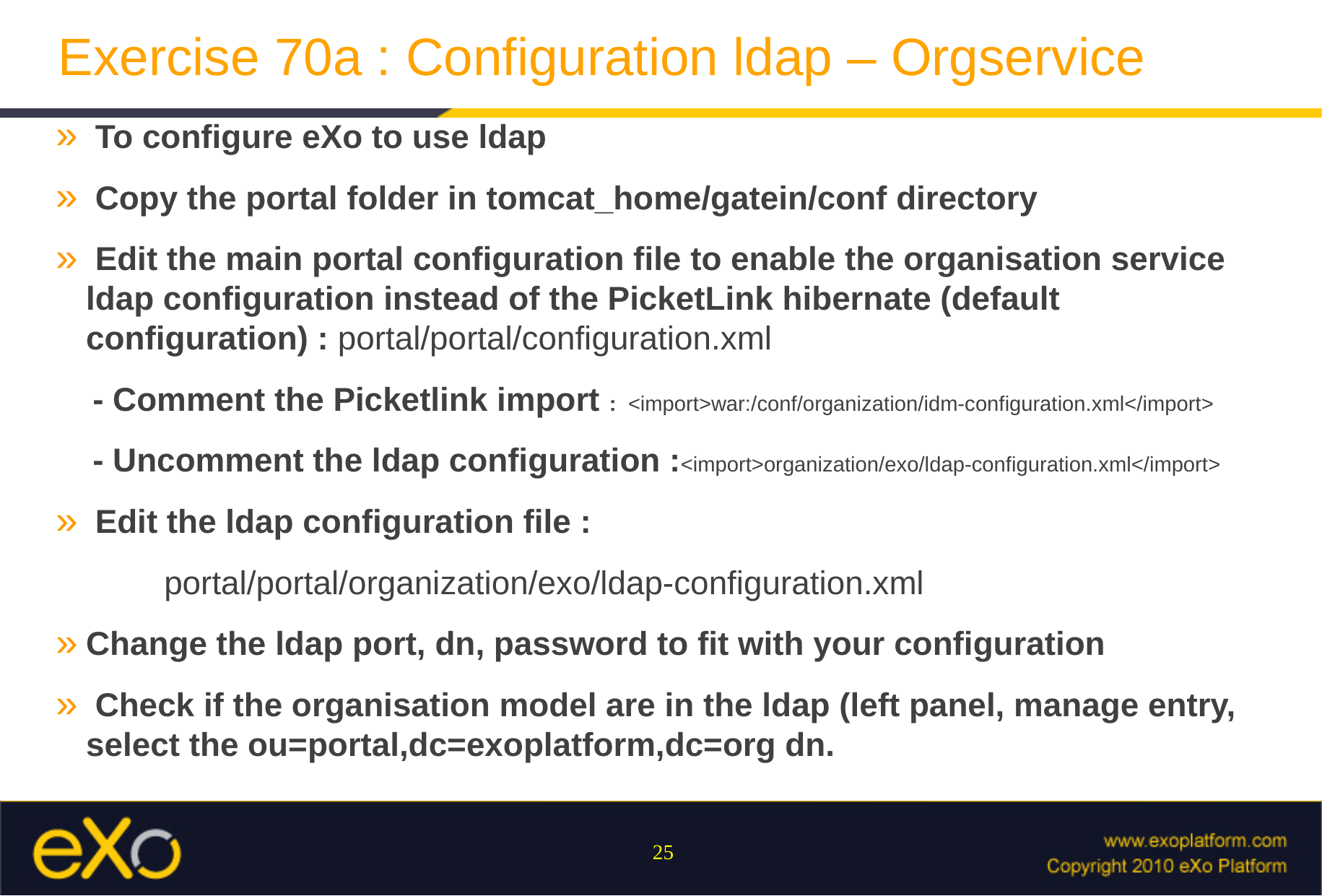

# Exercise 70a : Configuration ldap – Orgservice
 To configure eXo to use ldap
 Copy the portal folder in tomcat_home/gatein/conf directory
 Edit the main portal configuration file to enable the organisation service ldap configuration instead of the PicketLink hibernate (default configuration) : portal/portal/configuration.xml
    - Comment the Picketlink import :  <import>war:/conf/organization/idm-configuration.xml</import>
    - Uncomment the ldap configuration :<import>organization/exo/ldap-configuration.xml</import>
 Edit the ldap configuration file :
	portal/portal/organization/exo/ldap-configuration.xml
Change the ldap port, dn, password to fit with your configuration
 Check if the organisation model are in the ldap (left panel, manage entry, select the ou=portal,dc=exoplatform,dc=org dn.